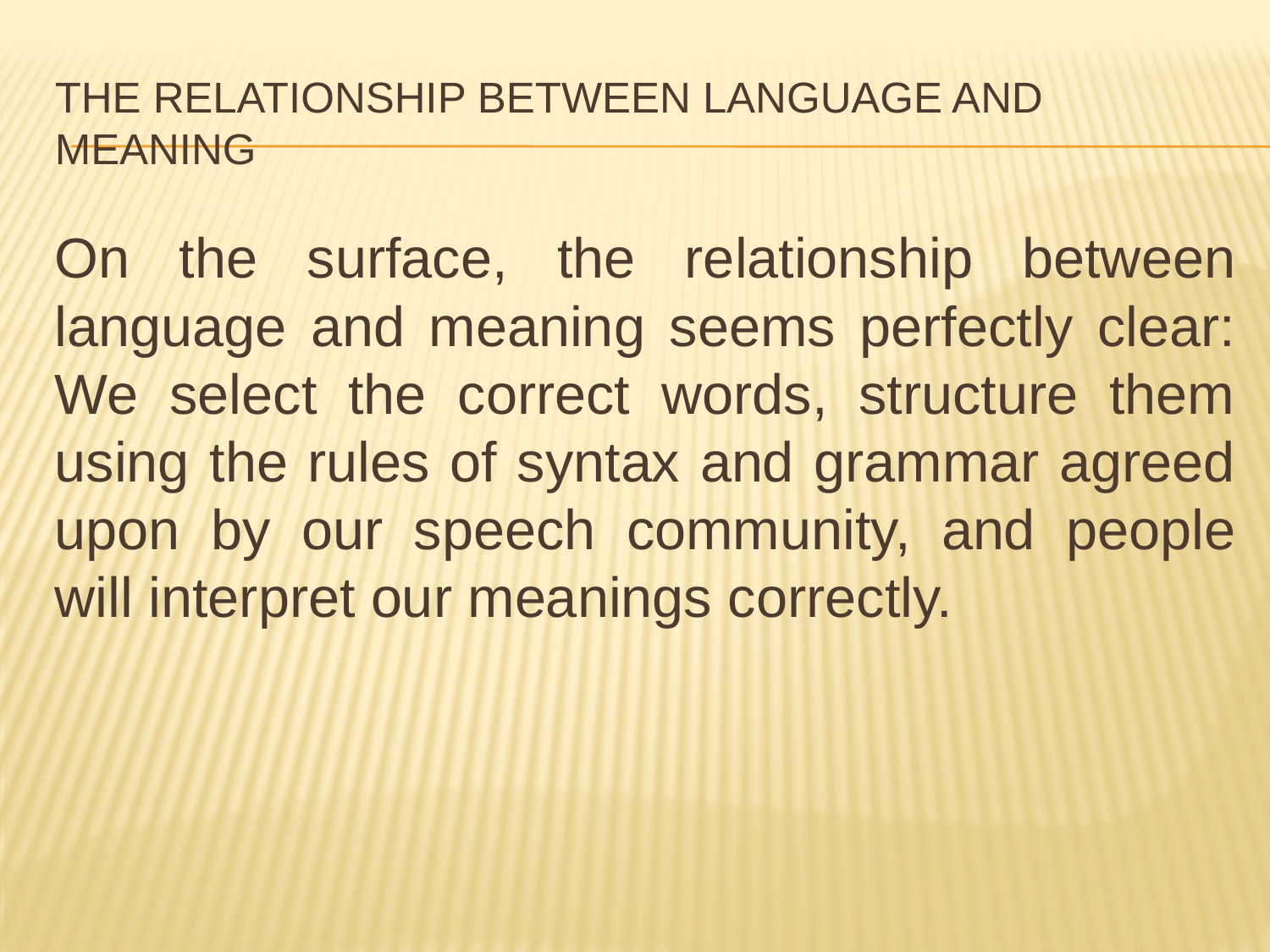

# The Relationship Between Language and Meaning
On the surface, the relationship between language and meaning seems perfectly clear: We select the correct words, structure them using the rules of syntax and grammar agreed upon by our speech community, and people will interpret our meanings correctly.